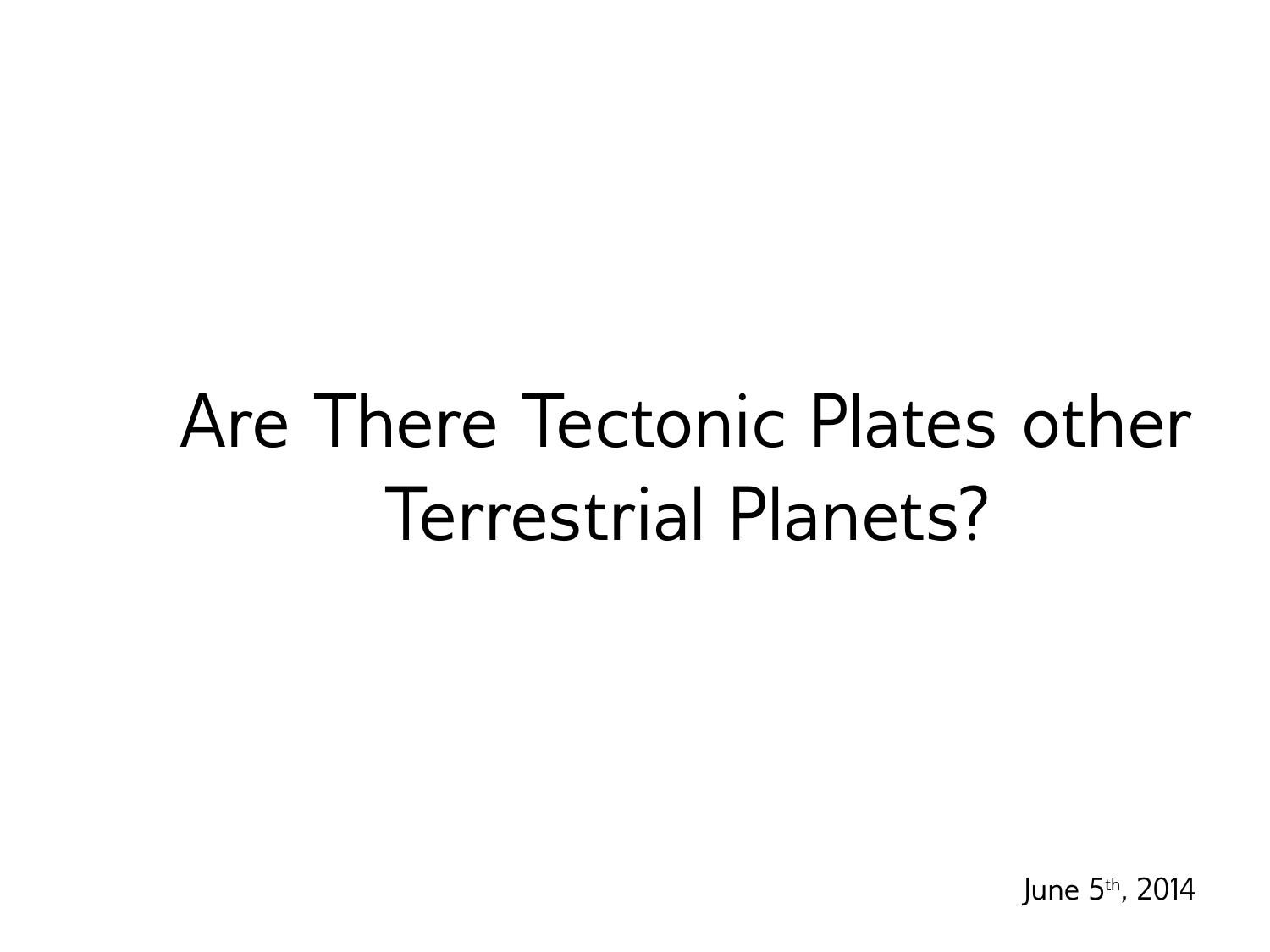

# Are There Tectonic Plates other Terrestrial Planets?
June 5th, 2014